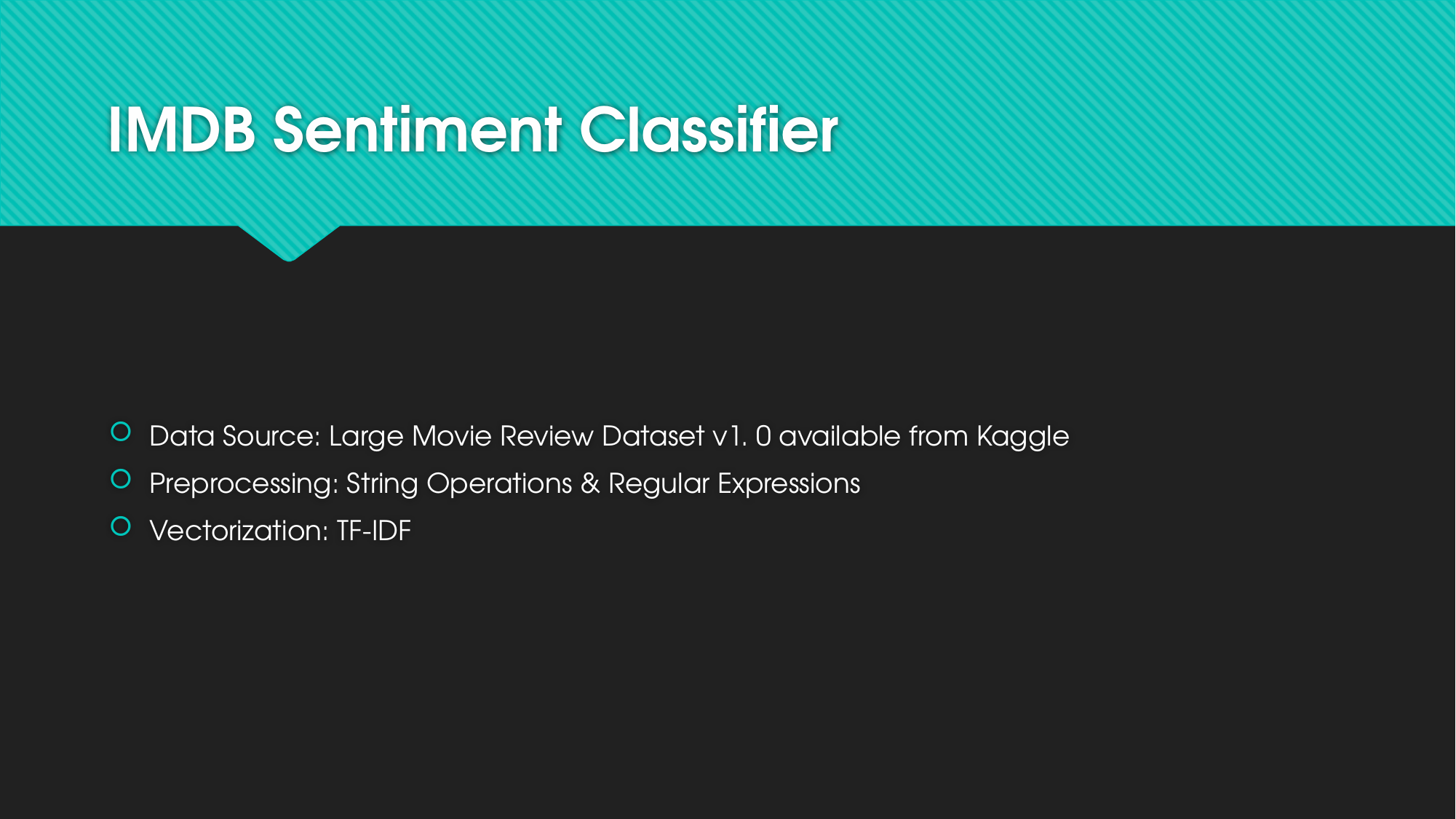

# IMDB Sentiment Classifier
Data Source: Large Movie Review Dataset v1. 0 available from Kaggle
Preprocessing: String Operations & Regular Expressions
Vectorization: TF-IDF